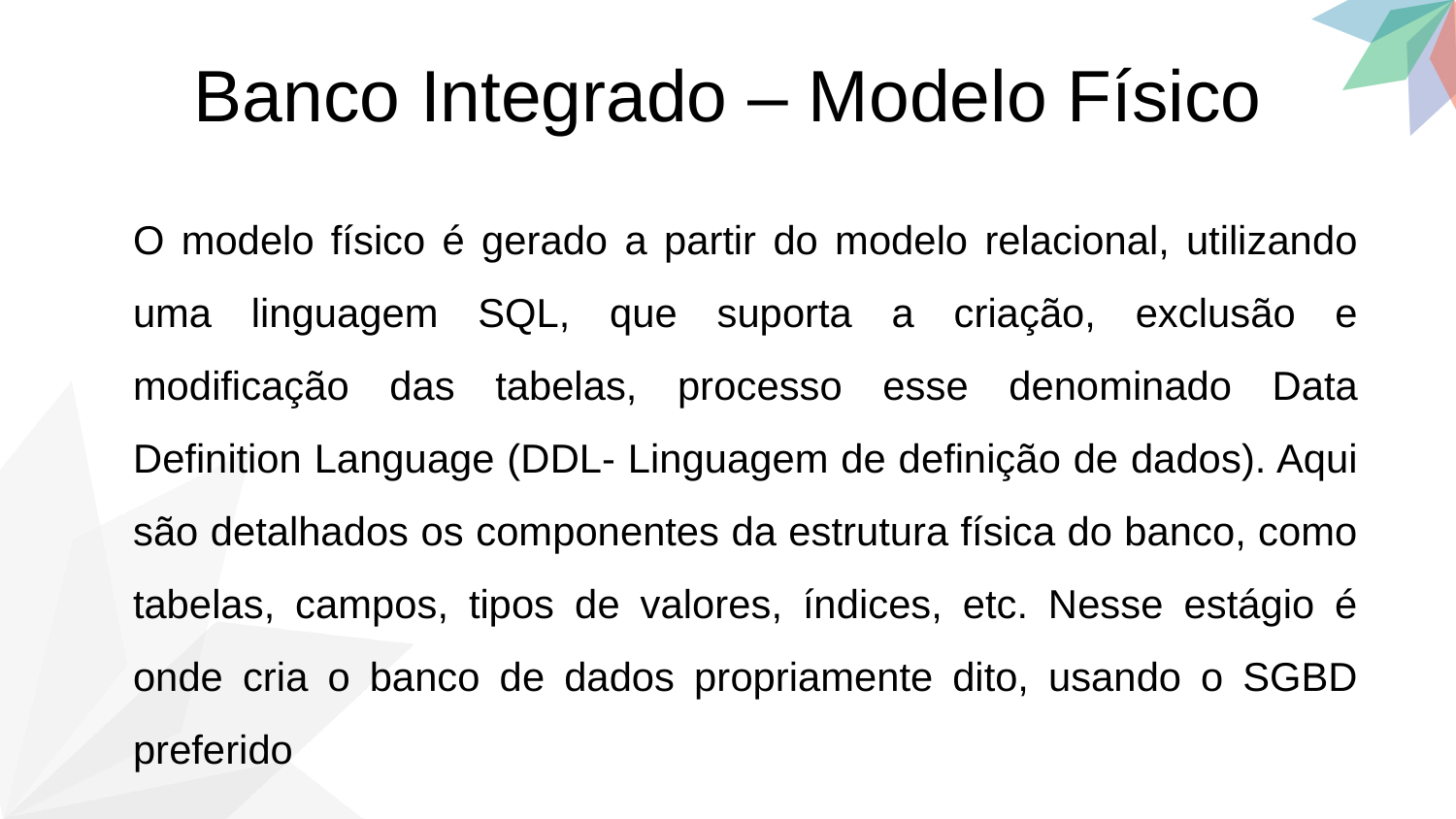

Banco Integrado – Modelo Físico
O modelo físico é gerado a partir do modelo relacional, utilizando uma linguagem SQL, que suporta a criação, exclusão e modificação das tabelas, processo esse denominado Data Definition Language (DDL- Linguagem de definição de dados). Aqui são detalhados os componentes da estrutura física do banco, como tabelas, campos, tipos de valores, índices, etc. Nesse estágio é onde cria o banco de dados propriamente dito, usando o SGBD preferido